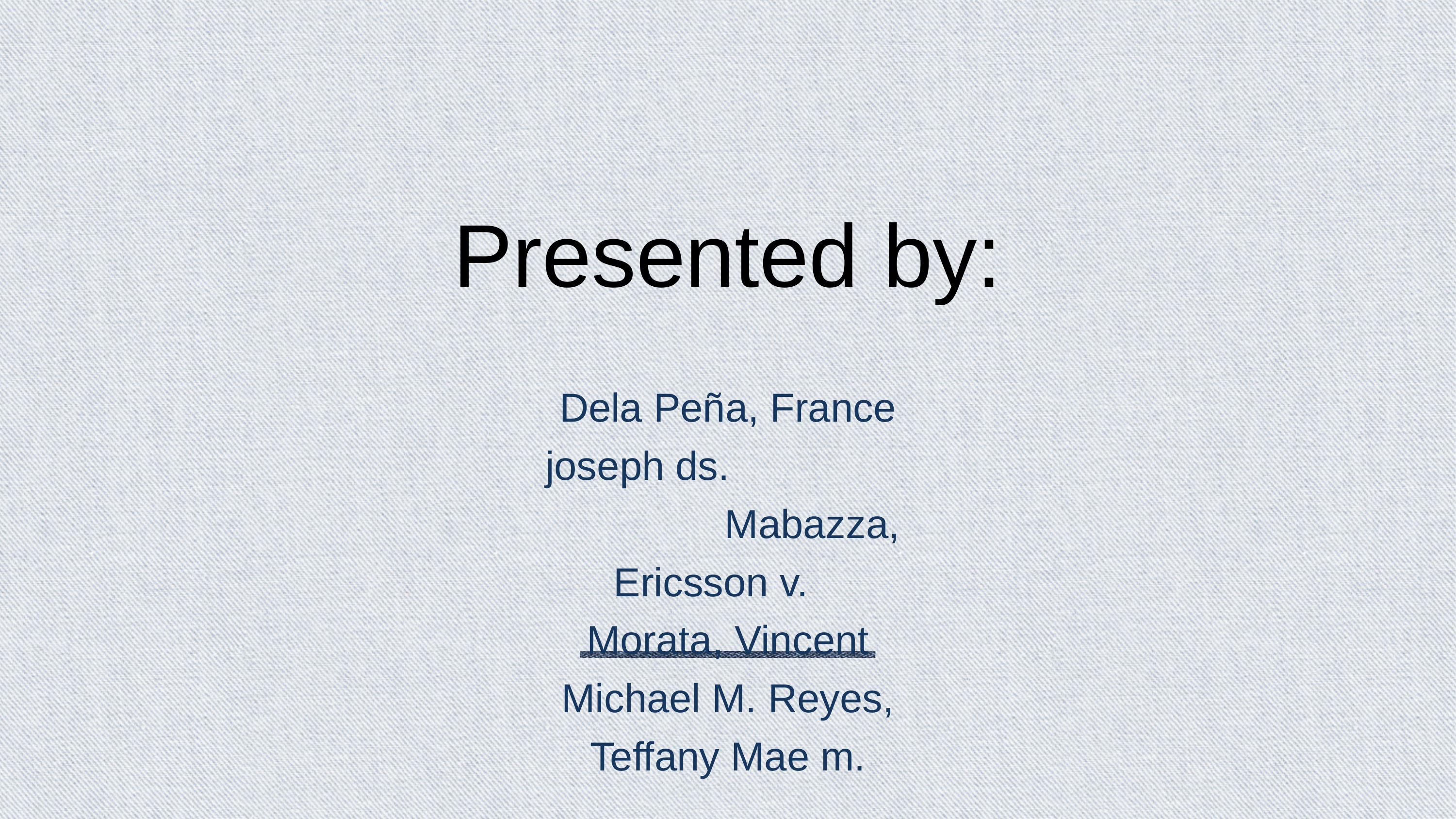

# Presented by:
Dela Peña, France joseph ds.                                Mabazza, Ericsson v.    Morata, Vincent Michael M. Reyes, Teffany Mae m.